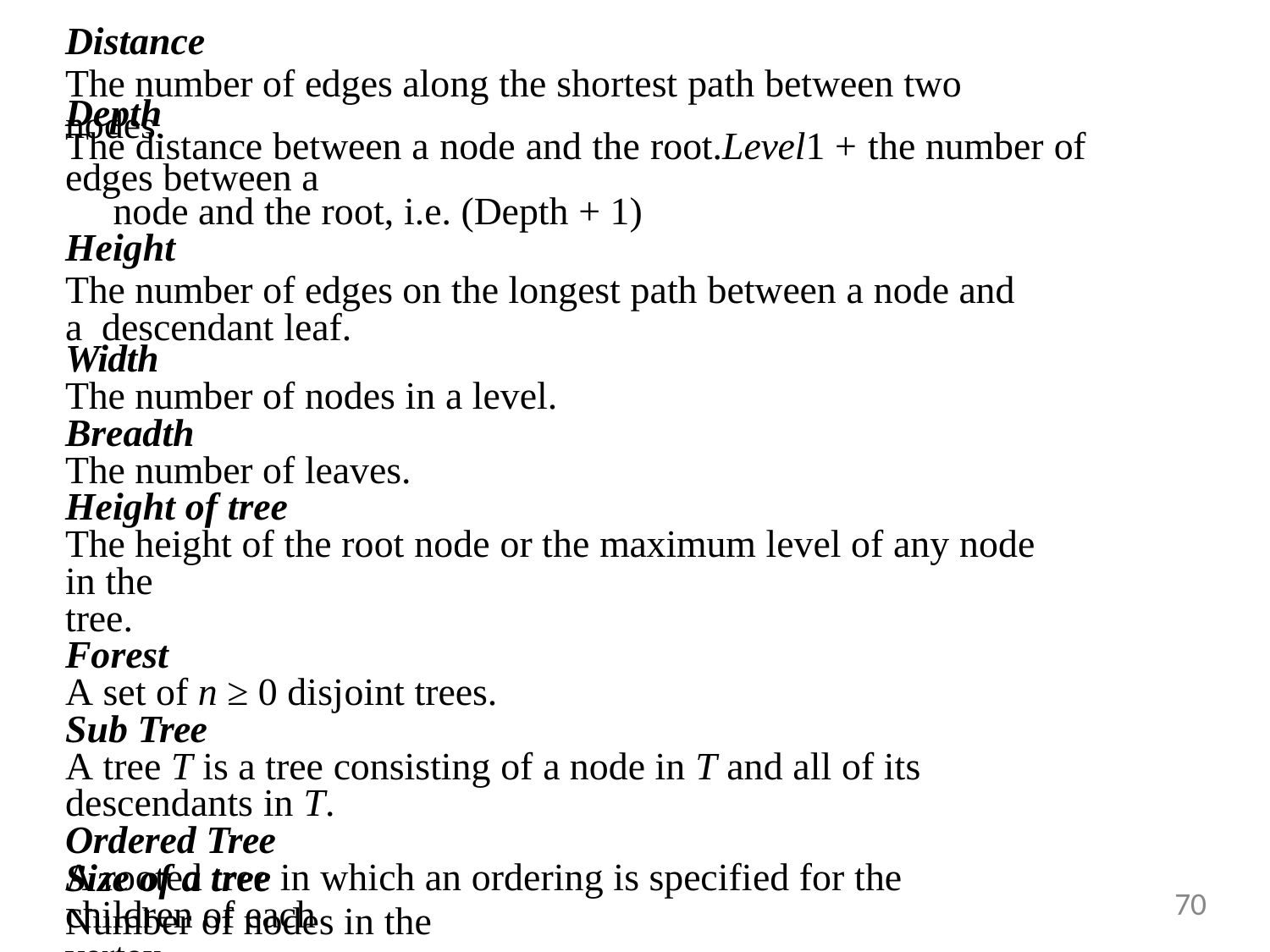

# Distance
The number of edges along the shortest path between two nodes.
Depth
The distance between a node and the root.Level1 + the number of
edges between a
node and the root, i.e. (Depth + 1)
Height
The number of edges on the longest path between a node and a  descendant leaf.
Width
The number of nodes in a level.
Breadth
The number of leaves.
Height of tree
The height of the root node or the maximum level of any node in the
tree.
Forest
A set of n ≥ 0 disjoint trees.
Sub Tree
A tree T is a tree consisting of a node in T and all of its descendants in T.
Ordered Tree
A rooted tree in which an ordering is specified for the children of each
vertex.
Size of a tree
Number of nodes in the tree.
70